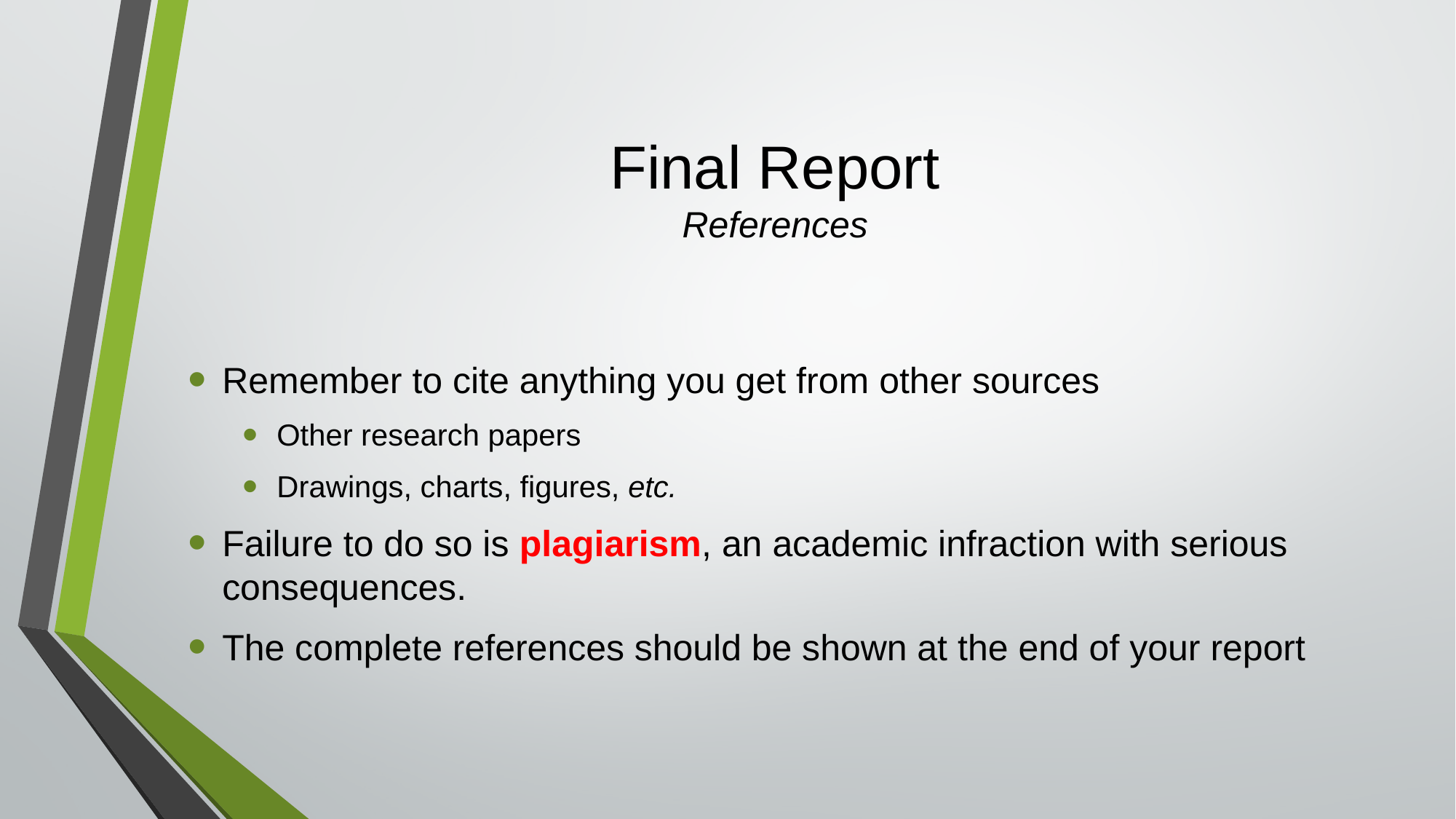

# Final Report References
Remember to cite anything you get from other sources
Other research papers
Drawings, charts, figures, etc.
Failure to do so is plagiarism, an academic infraction with serious consequences.
The complete references should be shown at the end of your report